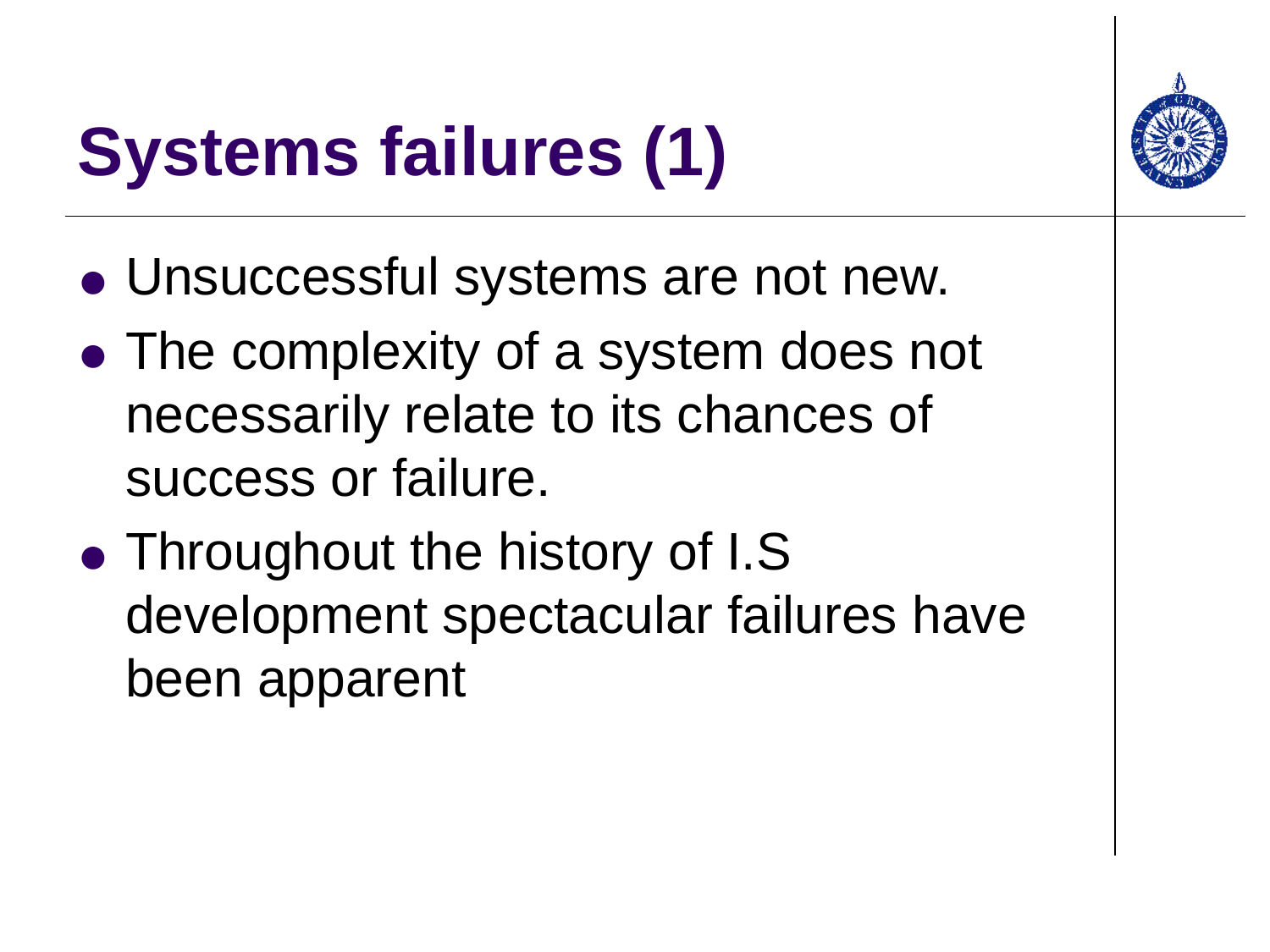

# Systems failures (1)
Unsuccessful systems are not new.
The complexity of a system does not necessarily relate to its chances of success or failure.
Throughout the history of I.S development spectacular failures have been apparent